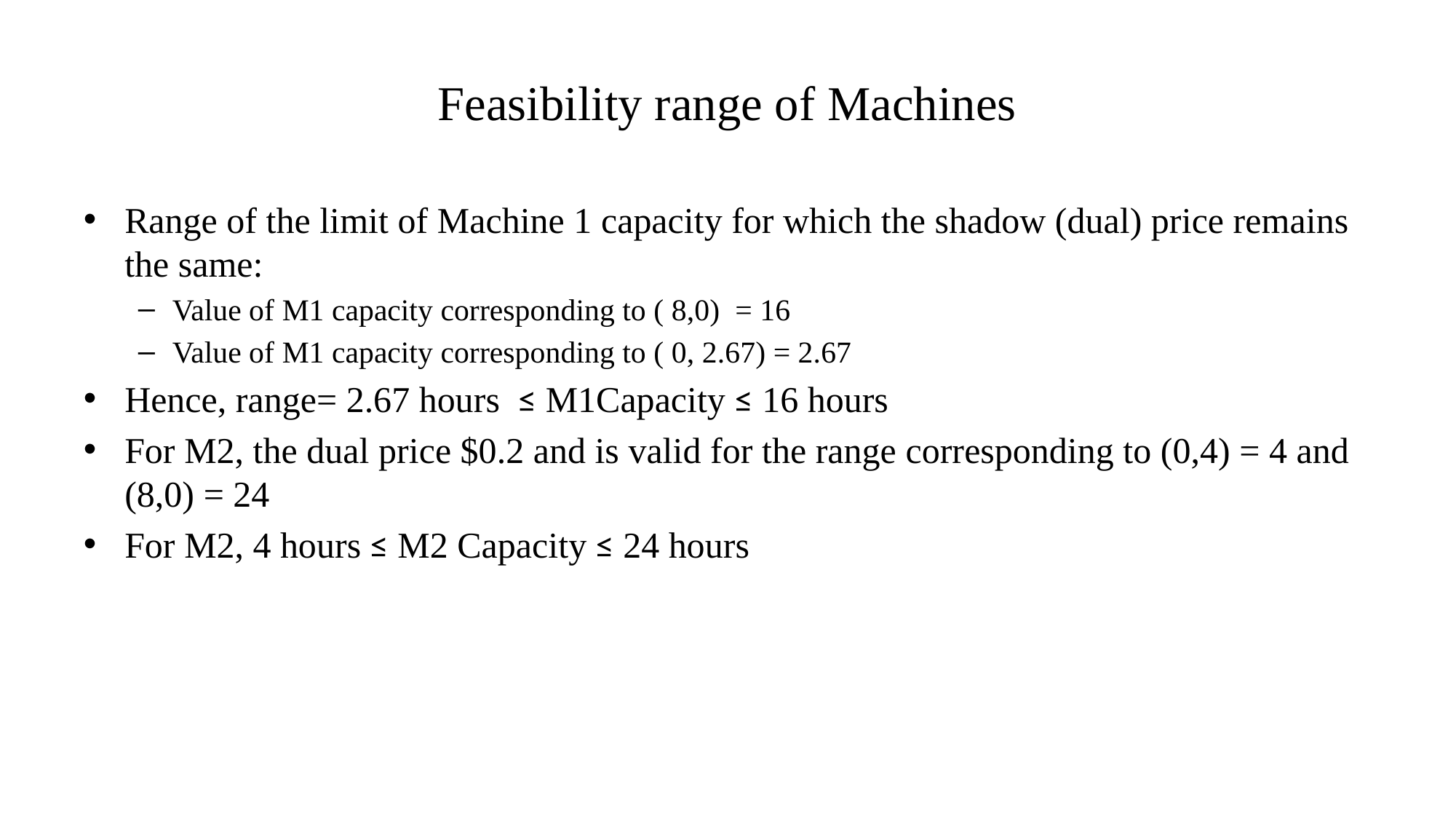

# Feasibility range of Machines
Range of the limit of Machine 1 capacity for which the shadow (dual) price remains the same:
Value of M1 capacity corresponding to ( 8,0)  = 16
Value of M1 capacity corresponding to ( 0, 2.67) = 2.67
Hence, range= 2.67 hours  ≤ M1Capacity ≤ 16 hours
For M2, the dual price $0.2 and is valid for the range corresponding to (0,4) = 4 and (8,0) = 24
For M2, 4 hours ≤ M2 Capacity ≤ 24 hours